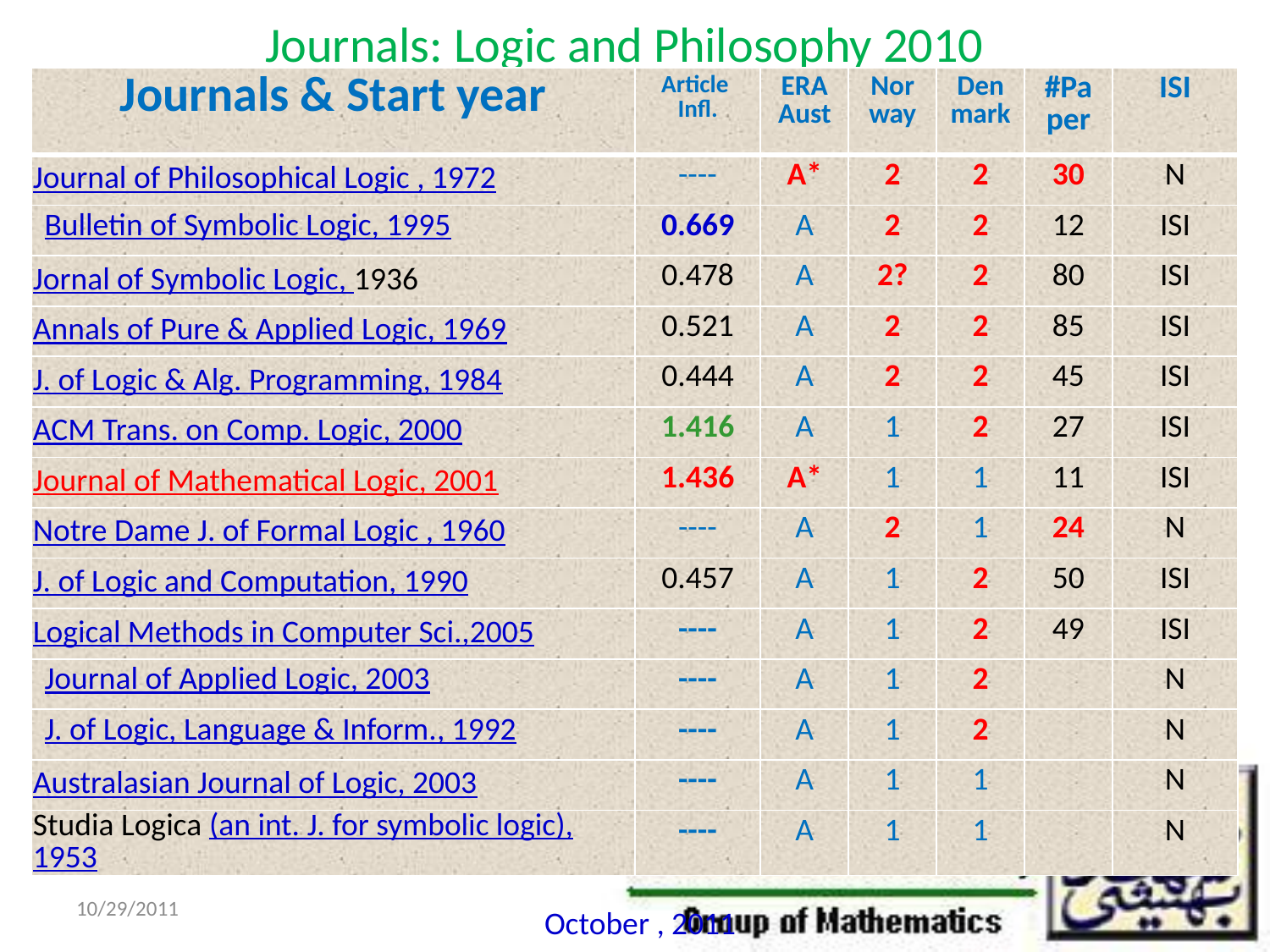

# Journals: Logic and Philosophy 2010
| Journals & Start year | Article Infl. | ERA Aust | Nor way | Denmark | #Paper | ISI |
| --- | --- | --- | --- | --- | --- | --- |
| Journal of Philosophical Logic , 1972 | ---- | A\* | 2 | 2 | 30 | N |
| Bulletin of Symbolic Logic, 1995 | 0.669 | A | 2 | 2 | 12 | ISI |
| Jornal of Symbolic Logic, 1936 | 0.478 | A | 2? | 2 | 80 | ISI |
| Annals of Pure & Applied Logic, 1969 | 0.521 | A | 2 | 2 | 85 | ISI |
| J. of Logic & Alg. Programming, 1984 | 0.444 | A | 2 | 2 | 45 | ISI |
| ACM Trans. on Comp. Logic, 2000 | 1.416 | A | 1 | 2 | 27 | ISI |
| Journal of Mathematical Logic, 2001 | 1.436 | A\* | 1 | 1 | 11 | ISI |
| Notre Dame J. of Formal Logic , 1960 | ---- | A | 2 | 1 | 24 | N |
| J. of Logic and Computation, 1990 | 0.457 | A | 1 | 2 | 50 | ISI |
| Logical Methods in Computer Sci.,2005 | ---- | A | 1 | 2 | 49 | ISI |
| Journal of Applied Logic, 2003 | ---- | A | 1 | 2 |  | N |
| J. of Logic, Language & Inform., 1992 | ---- | A | 1 | 2 |  | N |
| Australasian Journal of Logic, 2003 | ---- | A | 1 | 1 |  | N |
| Studia Logica (an int. J. for symbolic logic), 1953 | ---- | A | 1 | 1 |  | N |
10/29/2011
October , 2011